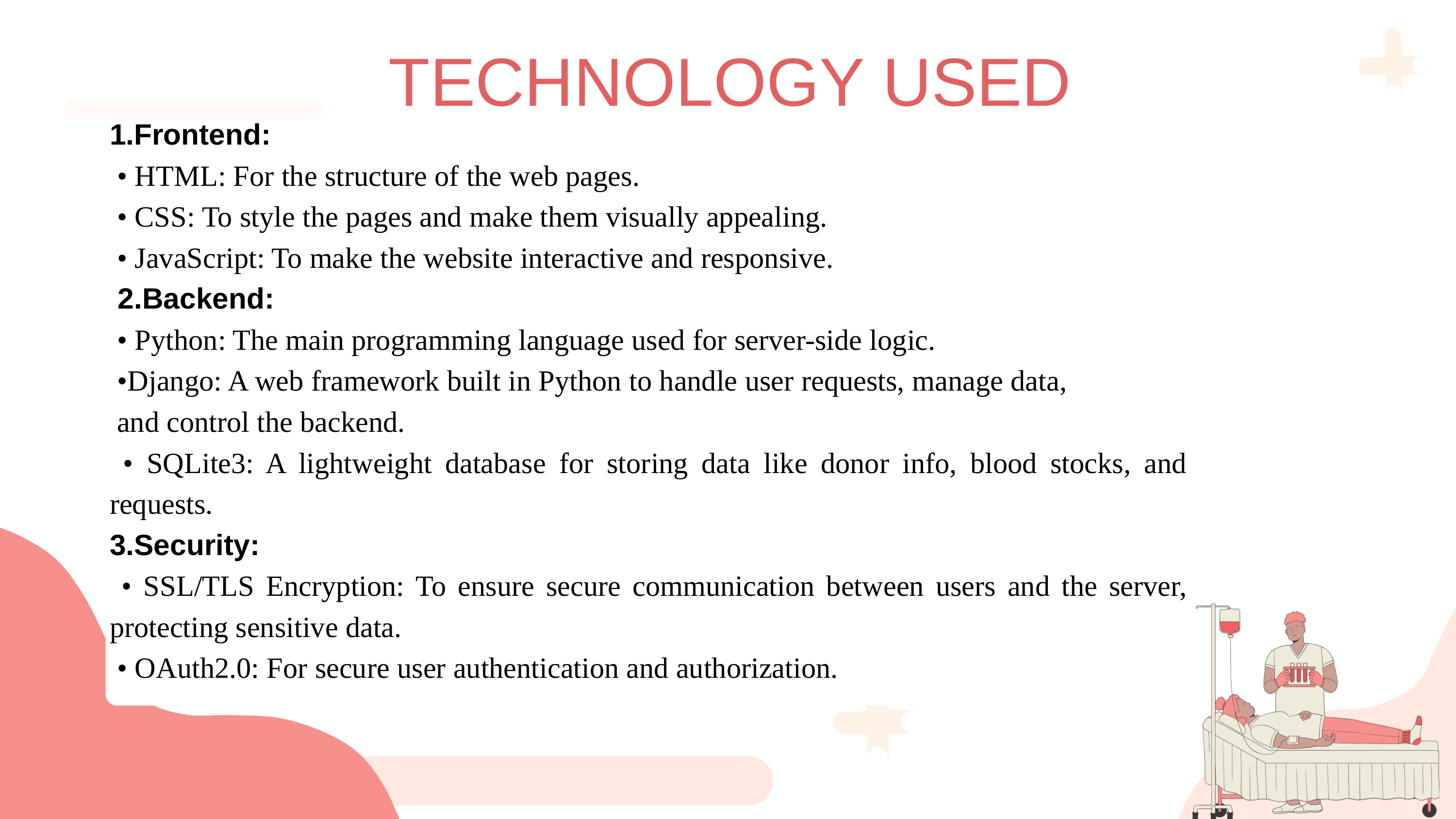

TECHNOLOGY USED

1.Frontend:
 • HTML: For the structure of the web pages.
 • CSS: To style the pages and make them visually appealing.
 • JavaScript: To make the website interactive and responsive.
 2.Backend:
 • Python: The main programming language used for server-side logic.
 •Django: A web framework built in Python to handle user requests, manage data,                  and control the backend.
 • SQLite3: A lightweight database for storing data like donor info, blood stocks, and requests.
3.Security:
 • SSL/TLS Encryption: To ensure secure communication between users and the server, protecting sensitive data.
 • OAuth2.0: For secure user authentication and authorization.